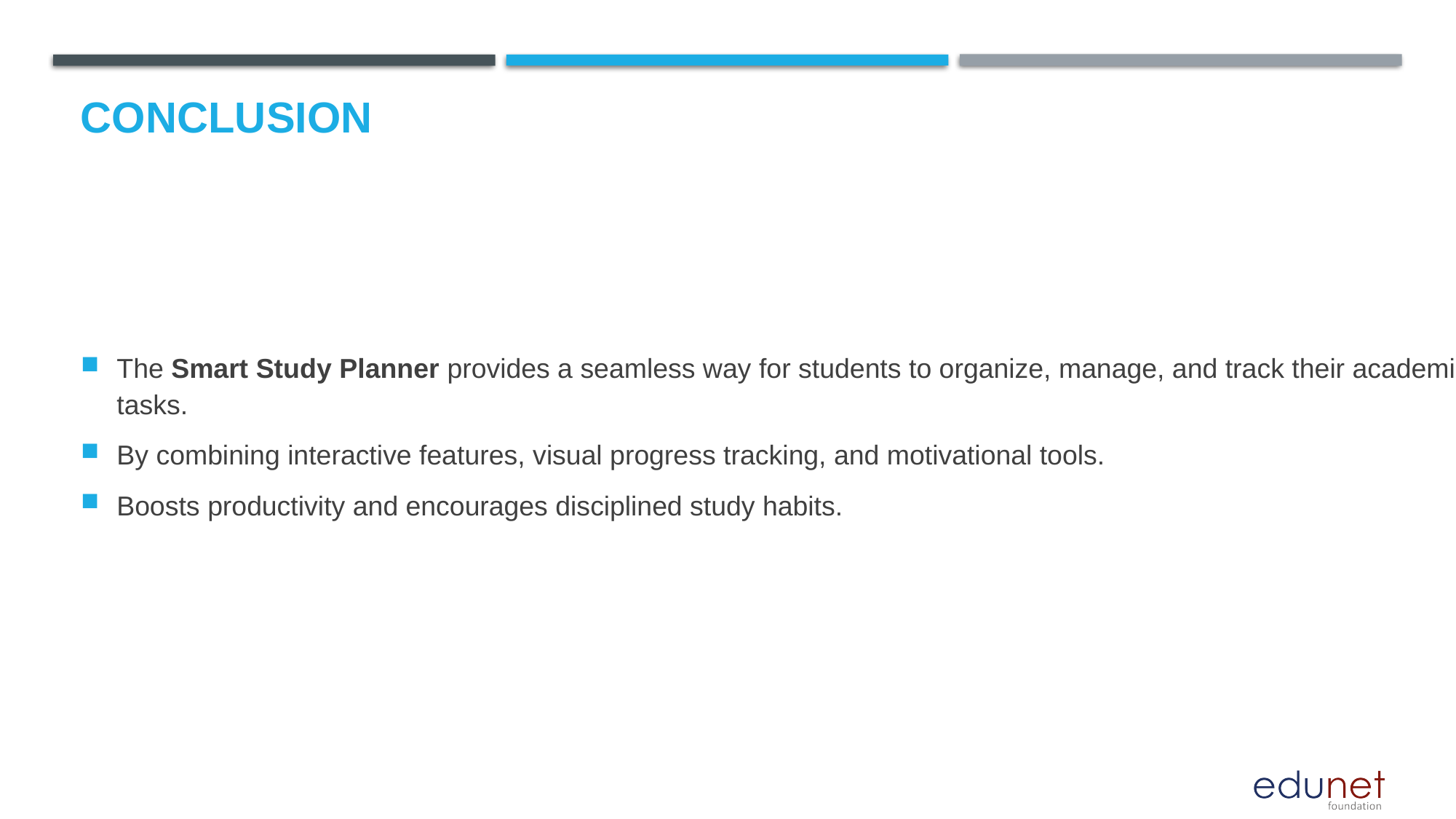

# Conclusion
The Smart Study Planner provides a seamless way for students to organize, manage, and track their academic tasks.
By combining interactive features, visual progress tracking, and motivational tools.
Boosts productivity and encourages disciplined study habits.